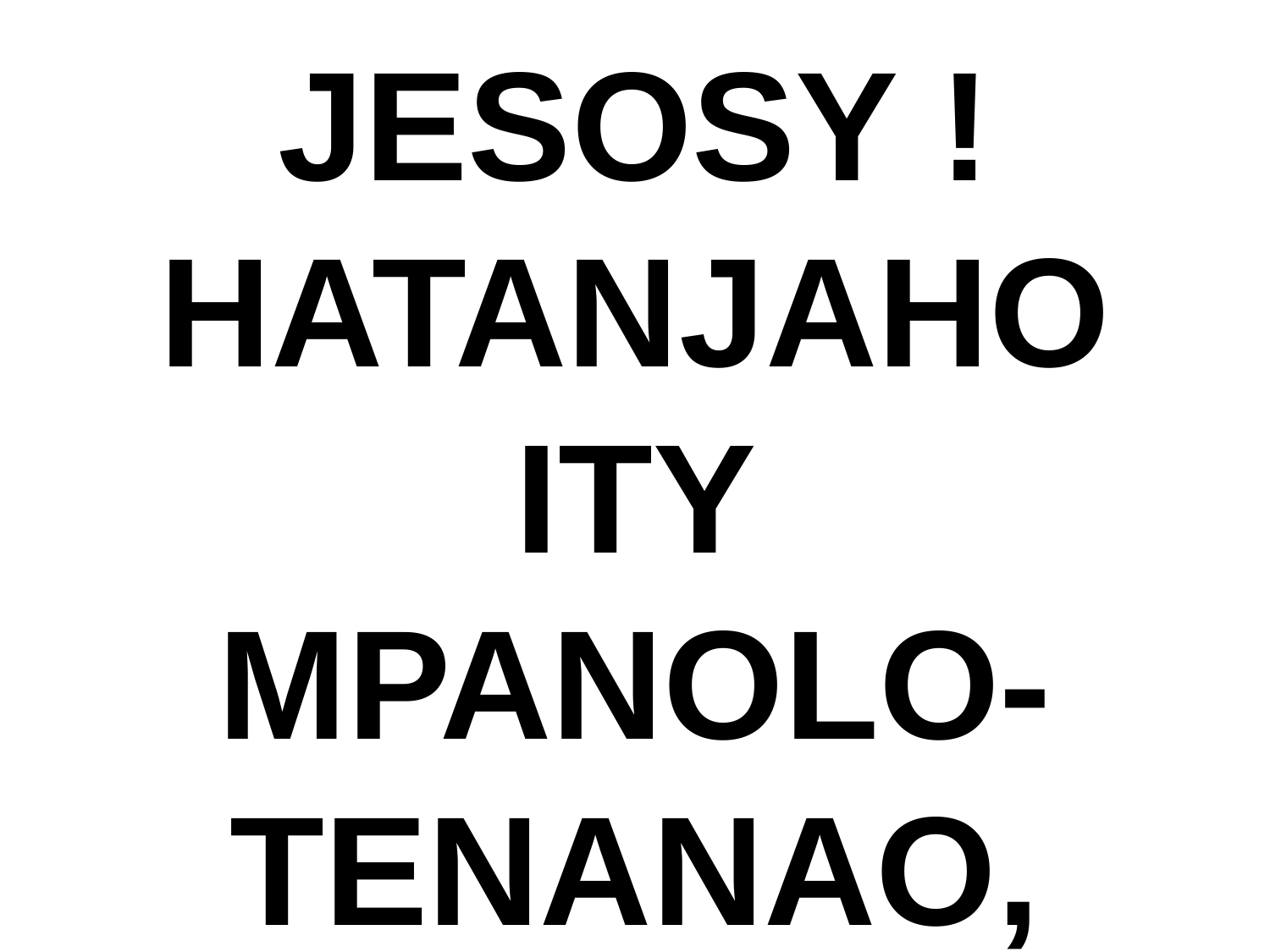

# 4 . RY JESOSY ! HATANJAHO ITY MPANOLO-TENANAO,